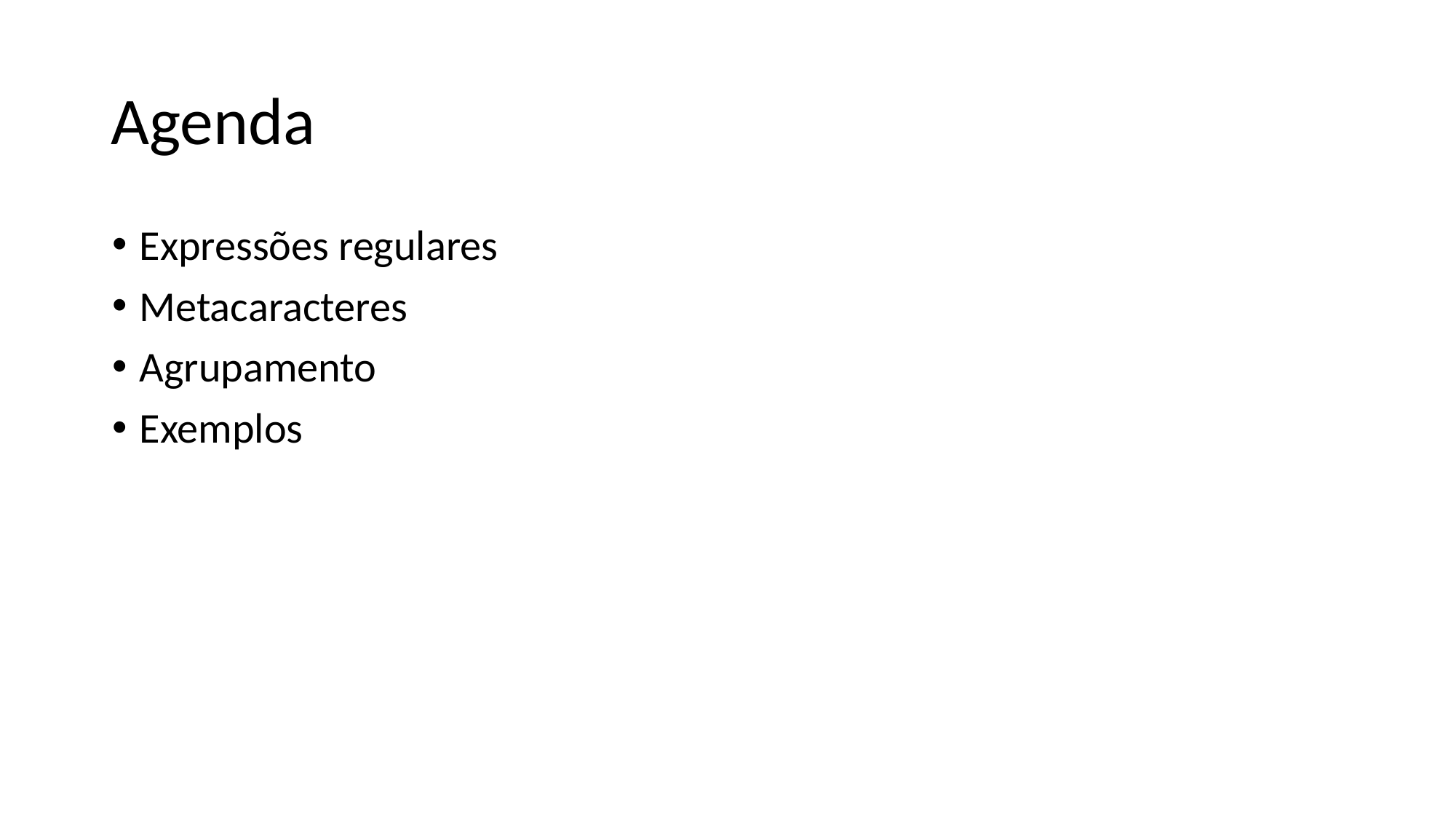

# Agenda
Expressões regulares
Metacaracteres
Agrupamento
Exemplos